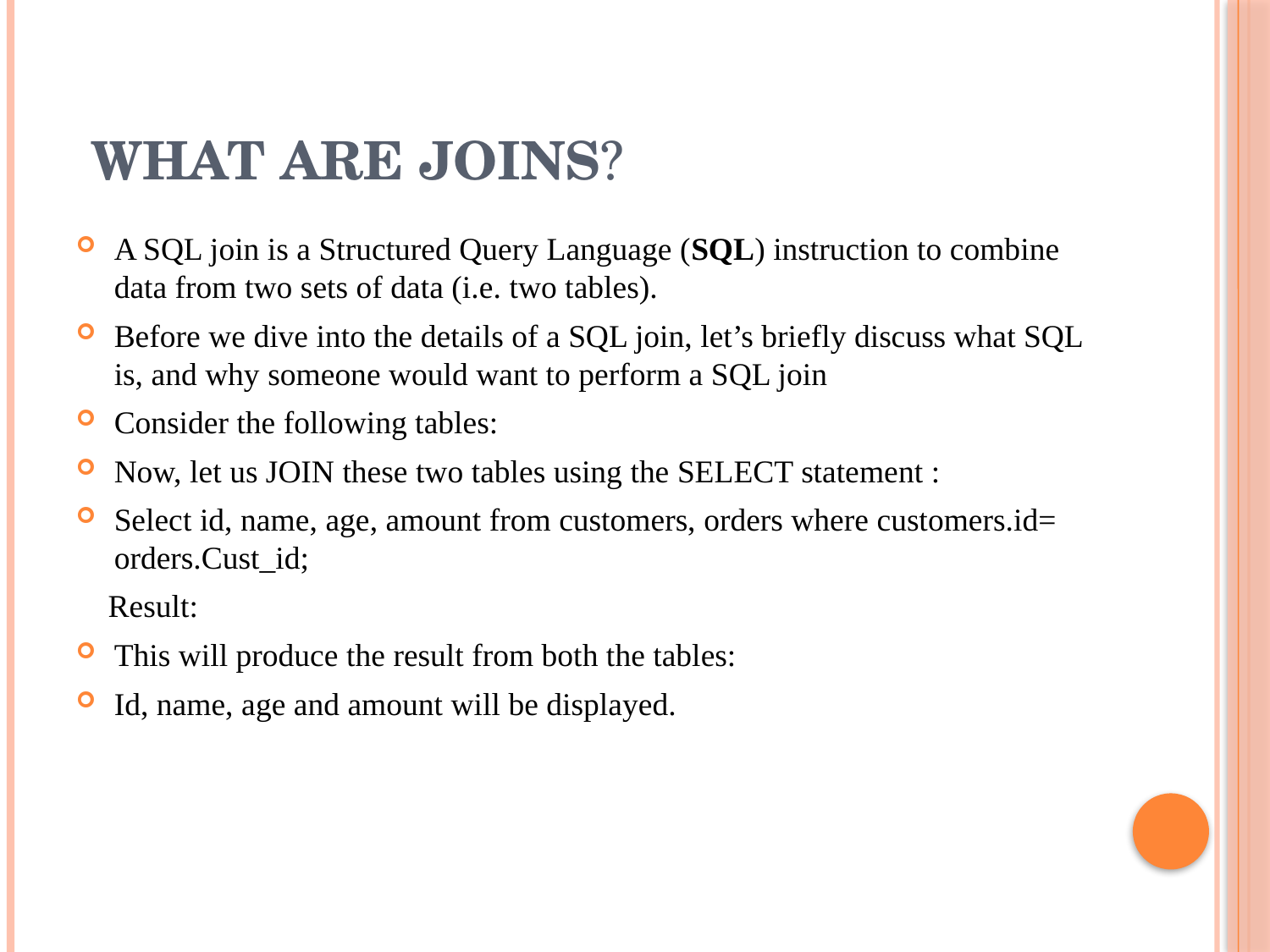

# WHAT ARE JOINS?
A SQL join is a Structured Query Language (SQL) instruction to combine data from two sets of data (i.e. two tables).
Before we dive into the details of a SQL join, let’s briefly discuss what SQL is, and why someone would want to perform a SQL join
Consider the following tables:
Now, let us JOIN these two tables using the SELECT statement :
Select id, name, age, amount from customers, orders where customers.id= orders.Cust_id;
    Result:
This will produce the result from both the tables:
Id, name, age and amount will be displayed.